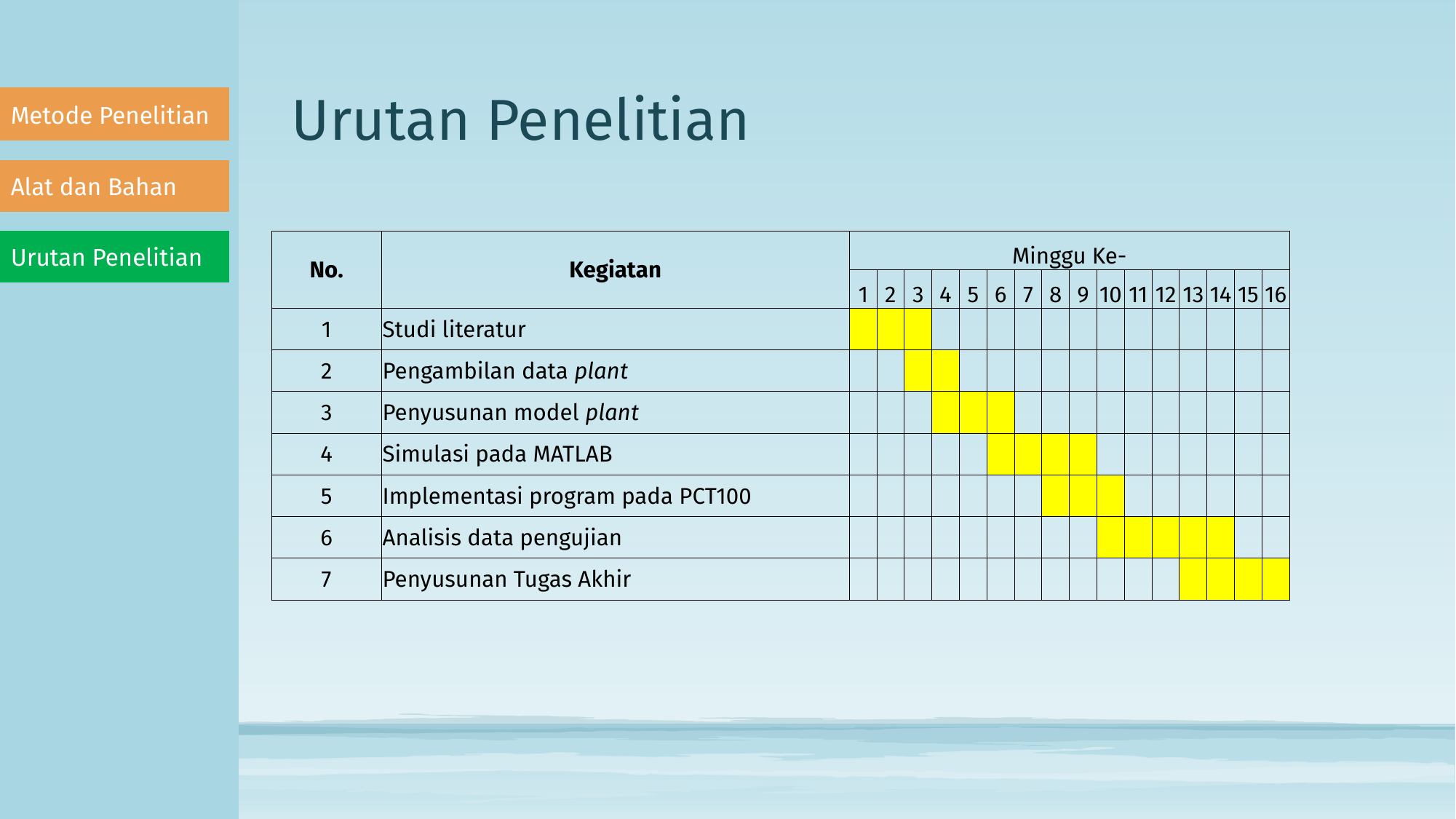

# Urutan Penelitian
Metode Penelitian
Alat dan Bahan
Urutan Penelitian
| No. | Kegiatan | Minggu Ke- |  |  |  |  |  |  |  |  |  |  |  |  |  |  |  |
| --- | --- | --- | --- | --- | --- | --- | --- | --- | --- | --- | --- | --- | --- | --- | --- | --- | --- |
|  |  | 1 | 2 | 3 | 4 | 5 | 6 | 7 | 8 | 9 | 10 | 11 | 12 | 13 | 14 | 15 | 16 |
| 1 | Studi literatur |  |  |  |  |  |  |  |  |  |  |  |  |  |  |  |  |
| 2 | Pengambilan data plant |  |  |  |  |  |  |  |  |  |  |  |  |  |  |  |  |
| 3 | Penyusunan model plant |  |  |  |  |  |  |  |  |  |  |  |  |  |  |  |  |
| 4 | Simulasi pada MATLAB |  |  |  |  |  |  |  |  |  |  |  |  |  |  |  |  |
| 5 | Implementasi program pada PCT100 |  |  |  |  |  |  |  |  |  |  |  |  |  |  |  |  |
| 6 | Analisis data pengujian |  |  |  |  |  |  |  |  |  |  |  |  |  |  |  |  |
| 7 | Penyusunan Tugas Akhir |  |  |  |  |  |  |  |  |  |  |  |  |  |  |  |  |